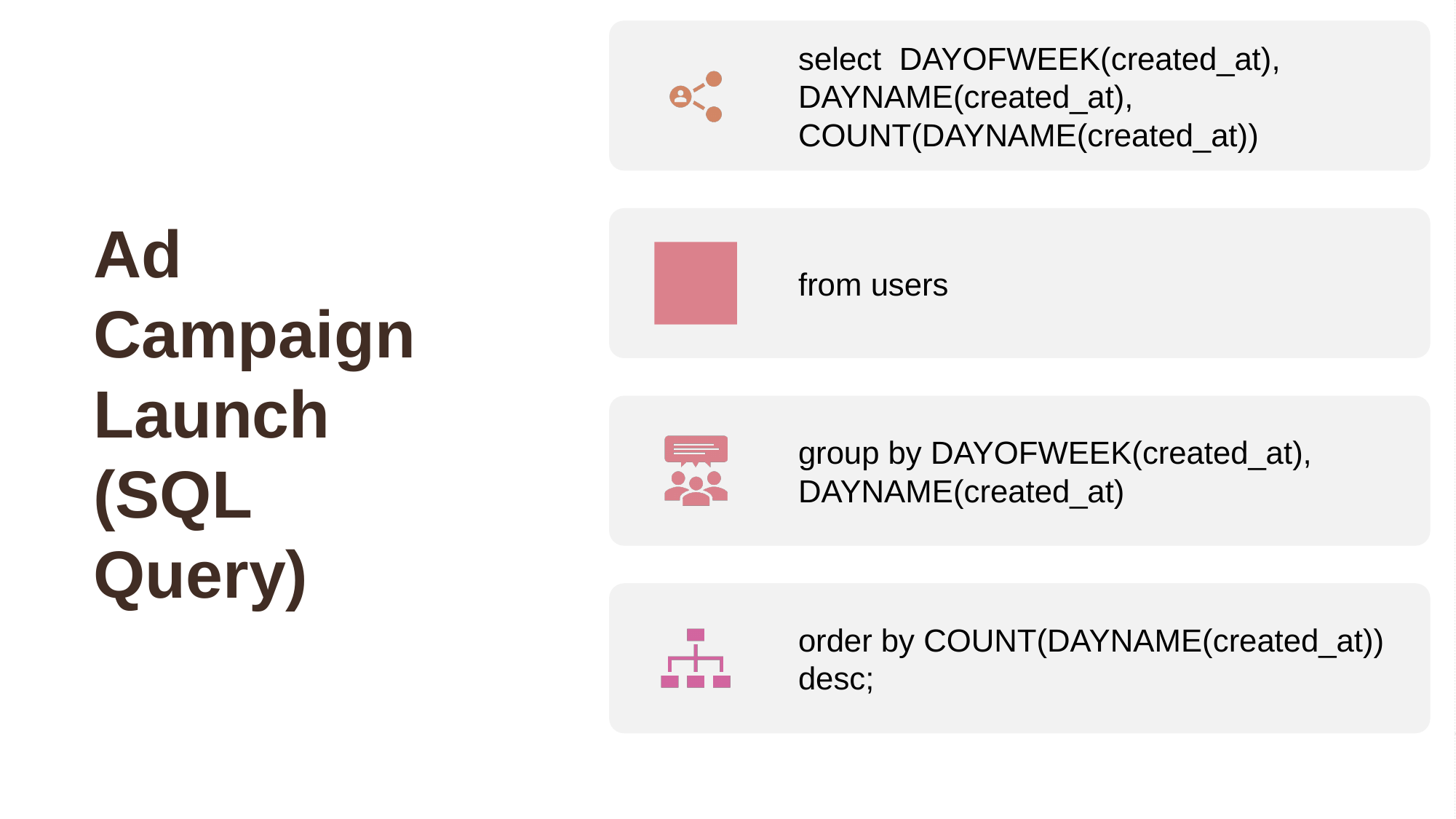

select  DAYOFWEEK(created_at), DAYNAME(created_at), COUNT(DAYNAME(created_at))
from users
group by DAYOFWEEK(created_at), DAYNAME(created_at)
order by COUNT(DAYNAME(created_at)) desc;
# Ad Campaign Launch (SQL Query)